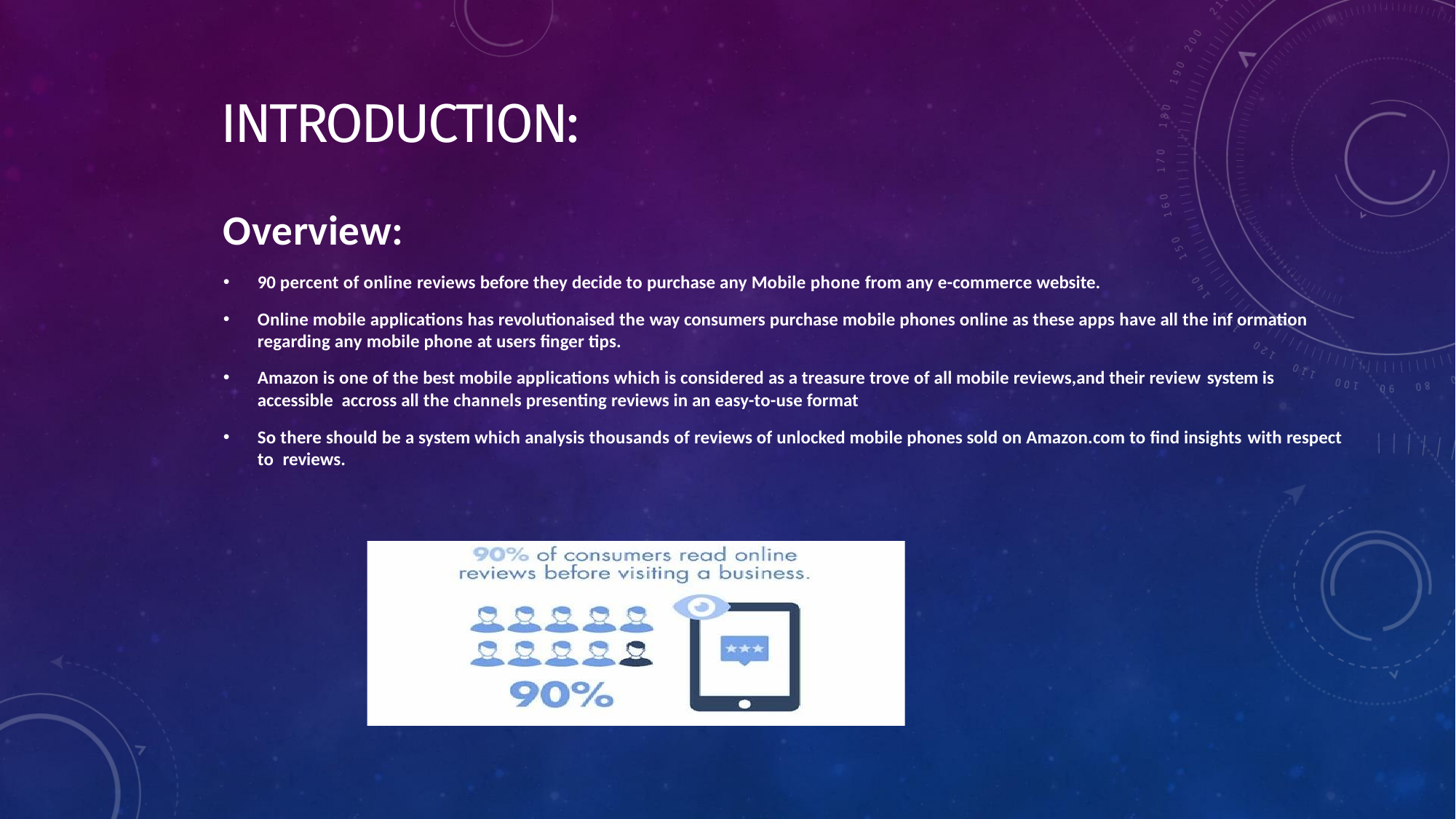

# INTRODUCTION:
Overview:
90 percent of online reviews before they decide to purchase any Mobile phone from any e-commerce website.
Online mobile applications has revolutionaised the way consumers purchase mobile phones online as these apps have all the inf ormation
regarding any mobile phone at users finger tips.
Amazon is one of the best mobile applications which is considered as a treasure trove of all mobile reviews,and their review system is accessible  accross all the channels presenting reviews in an easy-to-use format
So there should be a system which analysis thousands of reviews of unlocked mobile phones sold on Amazon.com to find insights with respect to  reviews.